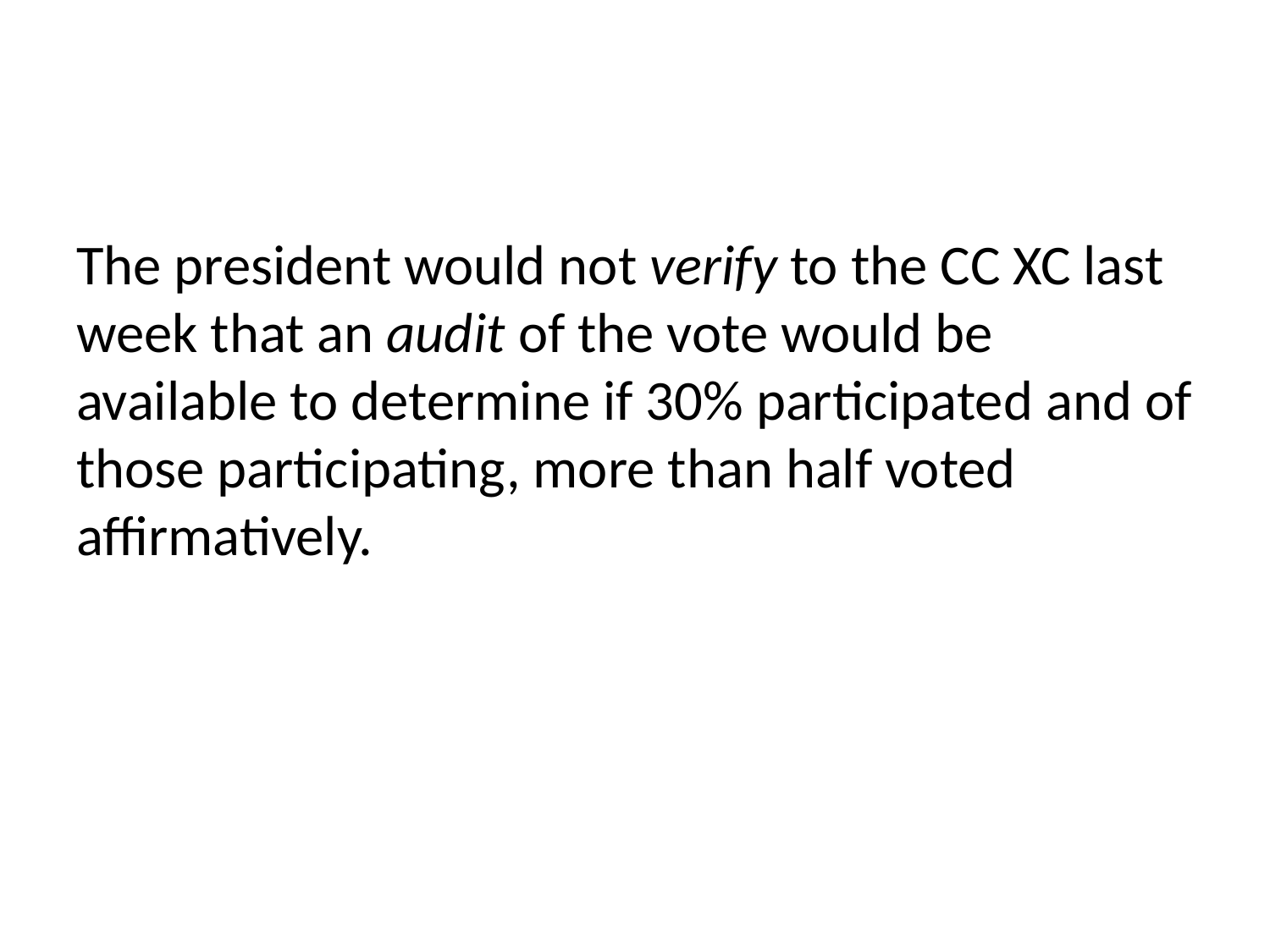

The president would not verify to the CC XC last week that an audit of the vote would be available to determine if 30% participated and of those participating, more than half voted affirmatively.